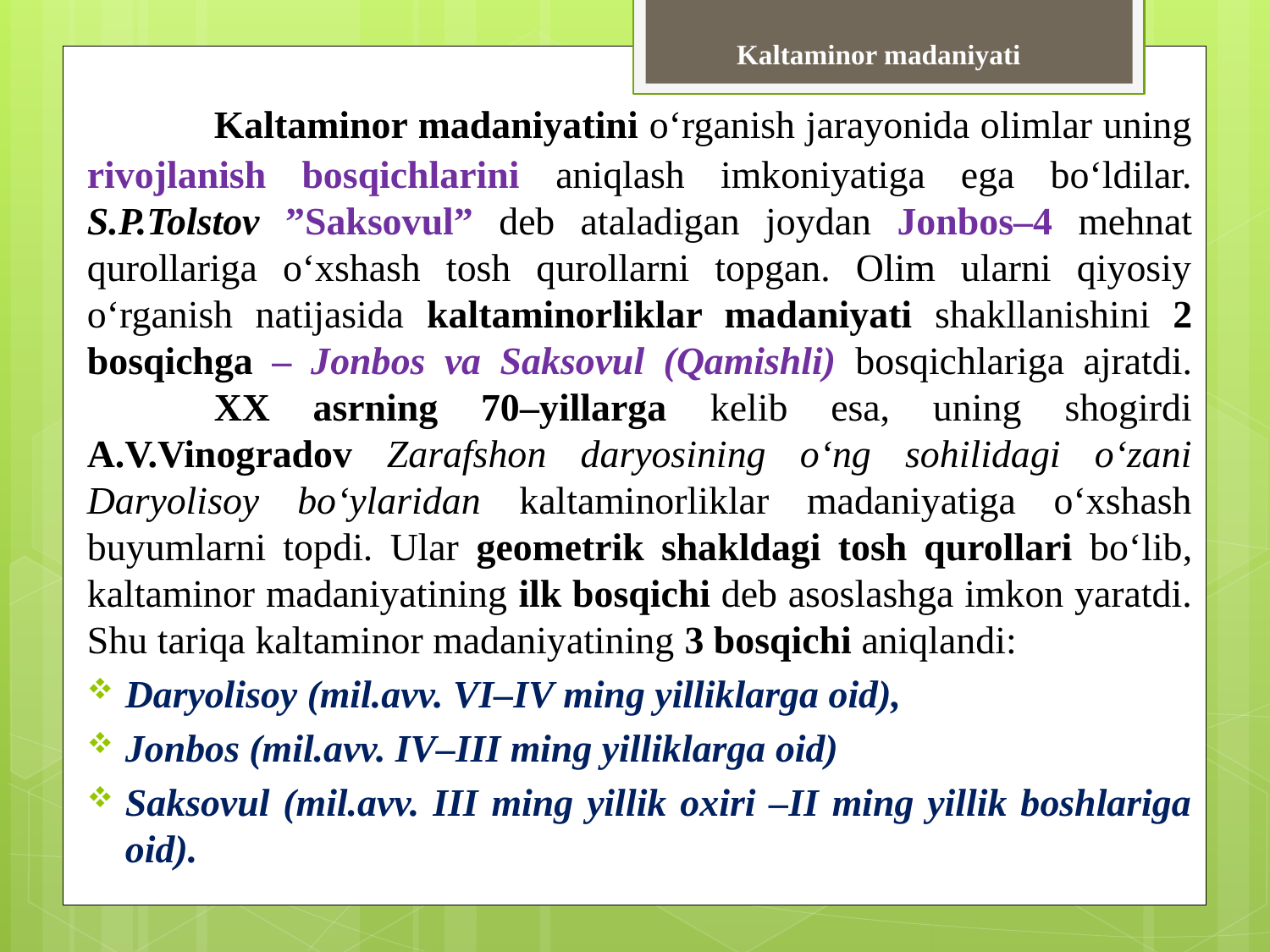

Kaltaminor madaniyati
	Kaltaminor madaniyatini o‘rganish jarayonida olimlar uning rivojlanish bosqichlarini aniqlash imkoniyatiga ega bo‘ldilar. S.P.Tolstov ”Saksovul” deb ataladigan joydan Jonbos–4 mehnat qurollariga o‘xshash tosh qurollarni topgan. Olim ularni qiyosiy o‘rganish natijasida kaltaminorliklar madaniyati shakllanishini 2 bosqichga – Jonbos va Saksovul (Qamishli) bosqichlariga ajratdi. 	XX asrning 70–yillarga kelib esa, uning shogirdi A.V.Vinogradov Zarafshon daryosining o‘ng sohilidagi o‘zani Daryolisoy bo‘ylaridan kaltaminorliklar madaniyatiga o‘xshash buyumlarni topdi. Ular geometrik shakldagi tosh qurollari bo‘lib, kaltaminor madaniyatining ilk bosqichi deb asoslashga imkon yaratdi. Shu tariqa kaltaminor madaniyatining 3 bosqichi aniqlandi:
Daryolisoy (mil.avv. VI–IV ming yilliklarga oid),
Jonbos (mil.avv. IV–III ming yilliklarga oid)
Saksovul (mil.avv. III ming yillik oxiri –II ming yillik boshlariga oid).